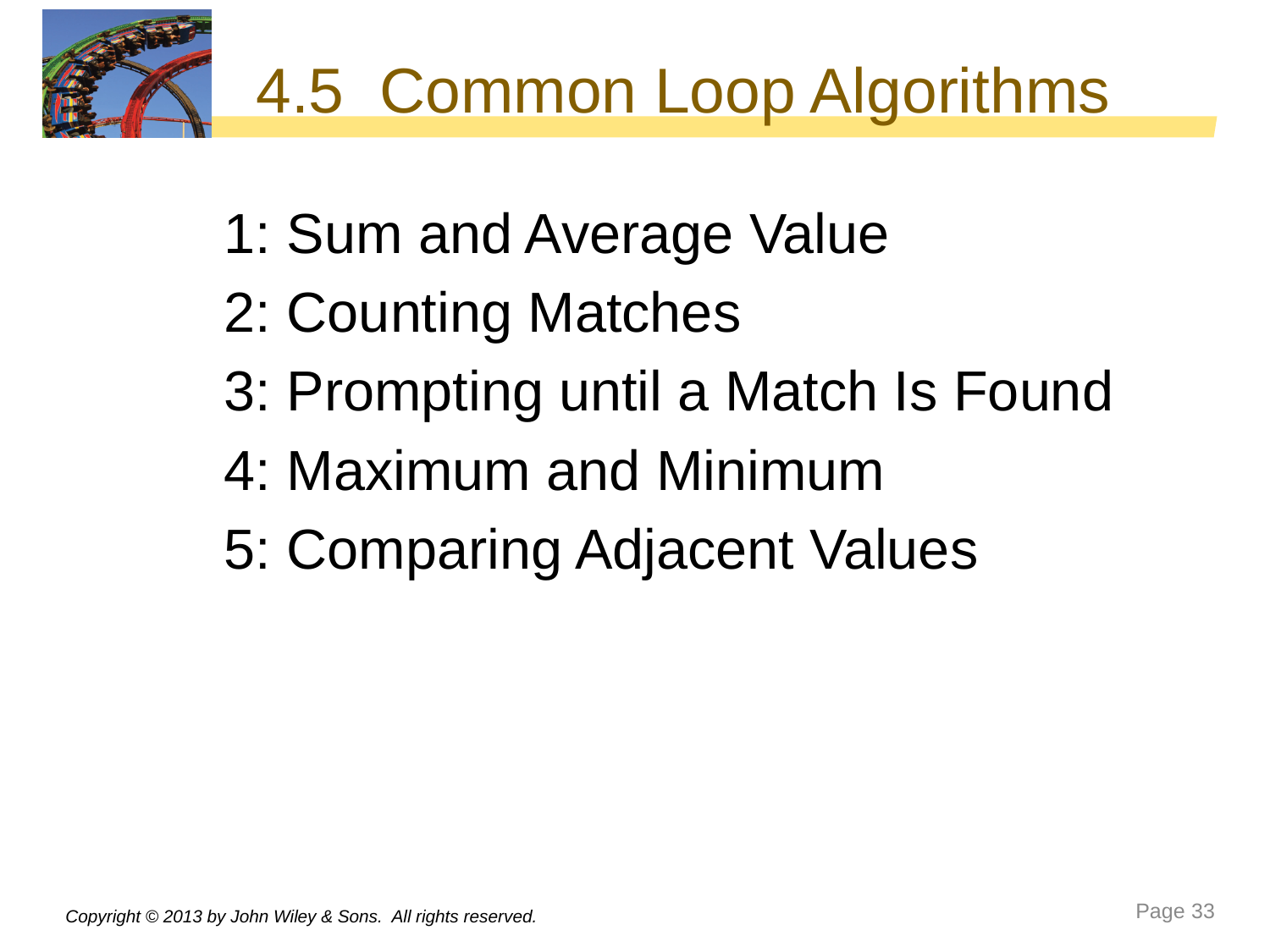

# 4.5  Common Loop Algorithms
1: Sum and Average Value
2: Counting Matches
3: Prompting until a Match Is Found
4: Maximum and Minimum
5: Comparing Adjacent Values

Copyright © 2013 by John Wiley & Sons.  All rights reserved.
Page 33